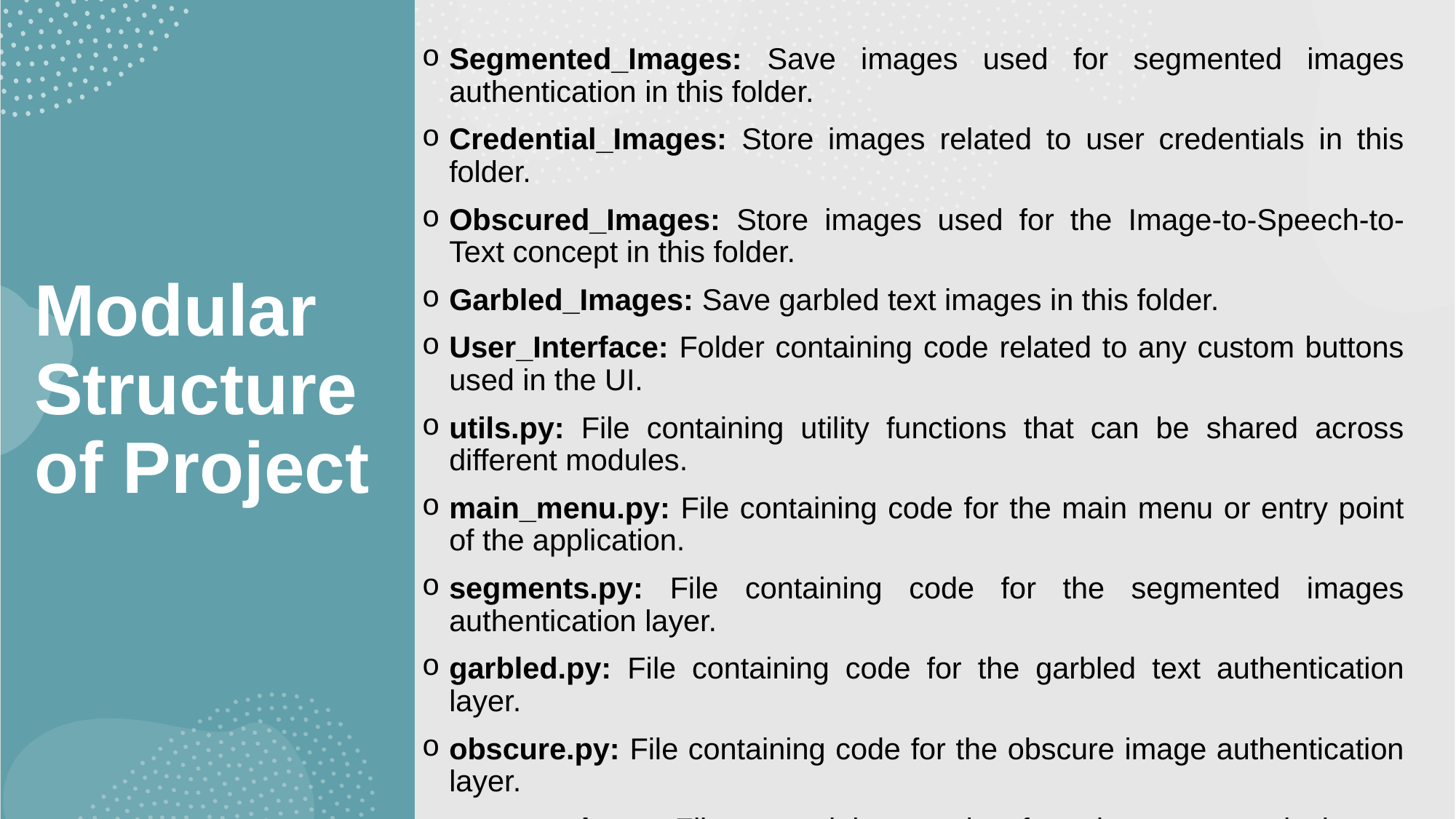

Segmented_Images: Save images used for segmented images authentication in this folder.
Credential_Images: Store images related to user credentials in this folder.
Obscured_Images: Store images used for the Image-to-Speech-to-Text concept in this folder.
Garbled_Images: Save garbled text images in this folder.
User_Interface: Folder containing code related to any custom buttons used in the UI.
utils.py: File containing utility functions that can be shared across different modules.
main_menu.py: File containing code for the main menu or entry point of the application.
segments.py: File containing code for the segmented images authentication layer.
garbled.py: File containing code for the garbled text authentication layer.
obscure.py: File containing code for the obscure image authentication layer.
password.py: File containing code for the password image authentication layer.
# Modular Structure of Project